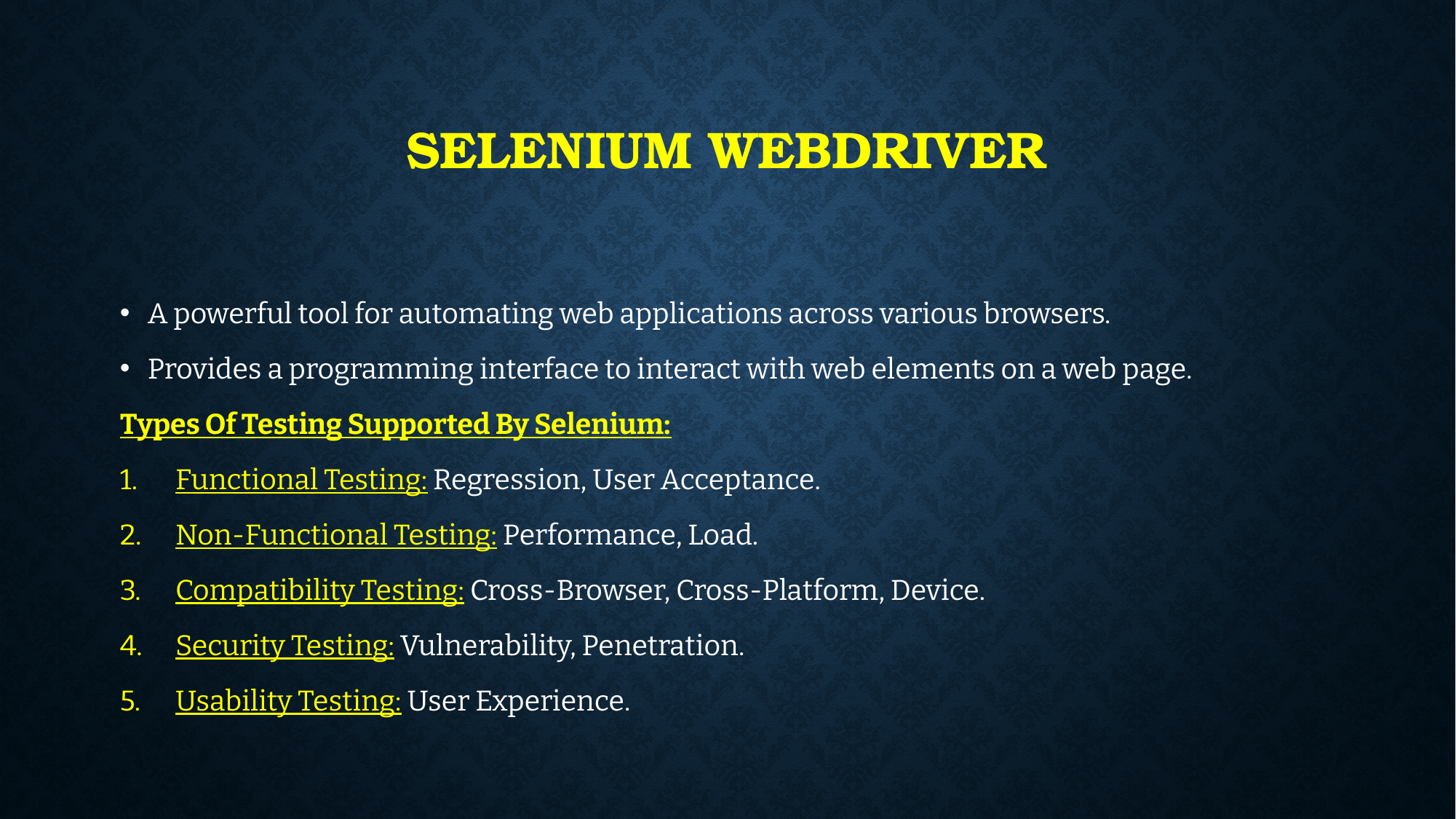

# Selenium Webdriver
A powerful tool for automating web applications across various browsers.
Provides a programming interface to interact with web elements on a web page.
Types Of Testing Supported By Selenium:
Functional Testing: Regression, User Acceptance.
Non-Functional Testing: Performance, Load.
Compatibility Testing: Cross-Browser, Cross-Platform, Device.
Security Testing: Vulnerability, Penetration.
Usability Testing: User Experience.